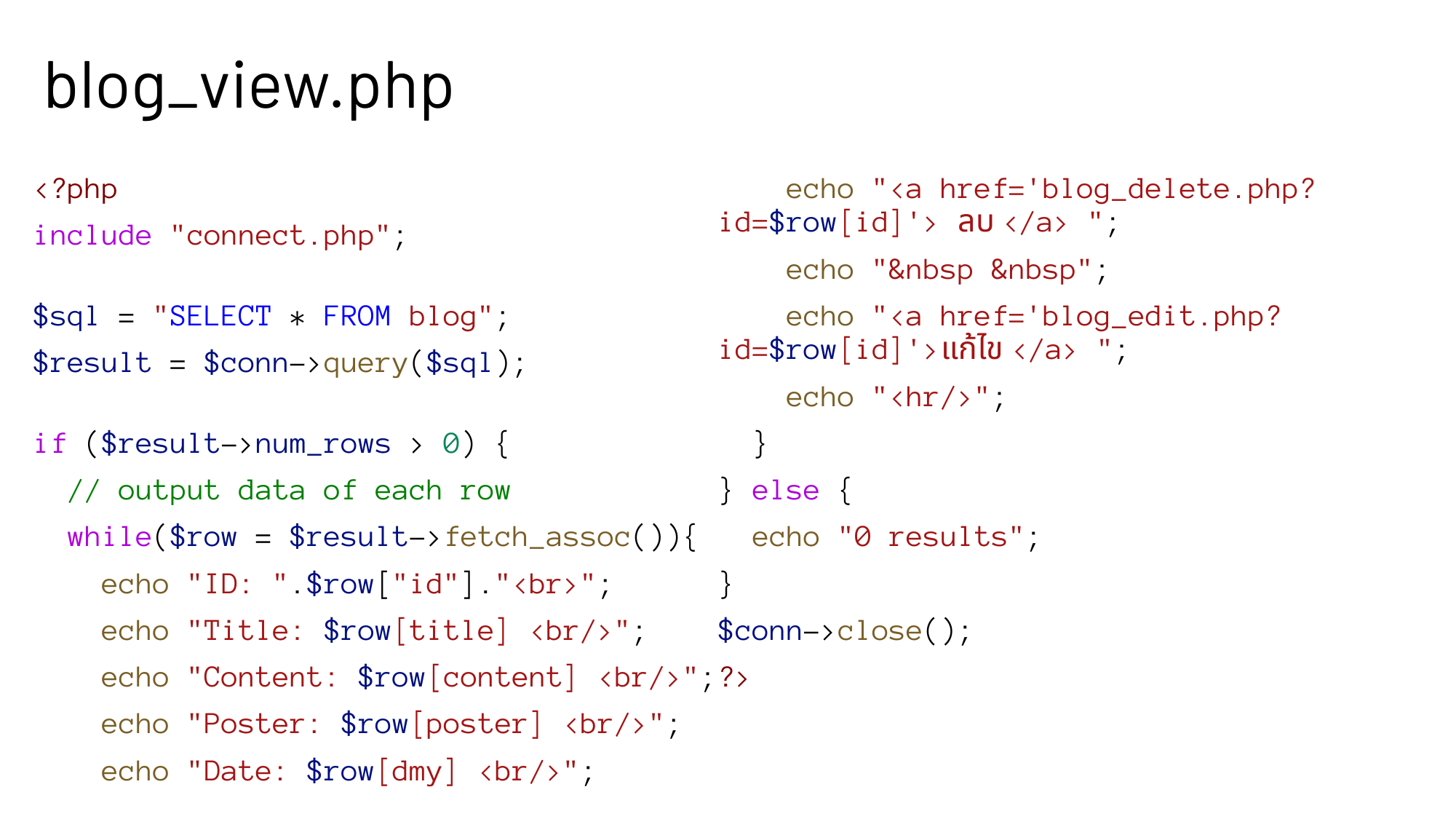

# blog_view.php
<?php
include "connect.php";
$sql = "SELECT * FROM blog";
$result = $conn->query($sql);
if ($result->num_rows > 0) {
  // output data of each row
  while($row = $result->fetch_assoc()){
    echo "ID: ".$row["id"]."<br>";
    echo "Title: $row[title] <br/>";
    echo "Content: $row[content] <br/>";
    echo "Poster: $row[poster] <br/>";
    echo "Date: $row[dmy] <br/>";
    echo "<a href='blog_delete.php?id=$row[id]'> ลบ </a> ";
    echo "&nbsp &nbsp";
    echo "<a href='blog_edit.php?id=$row[id]'>แก้ไข </a> ";
    echo "<hr/>";
  }
} else {
  echo "0 results";
}
$conn->close();
?>